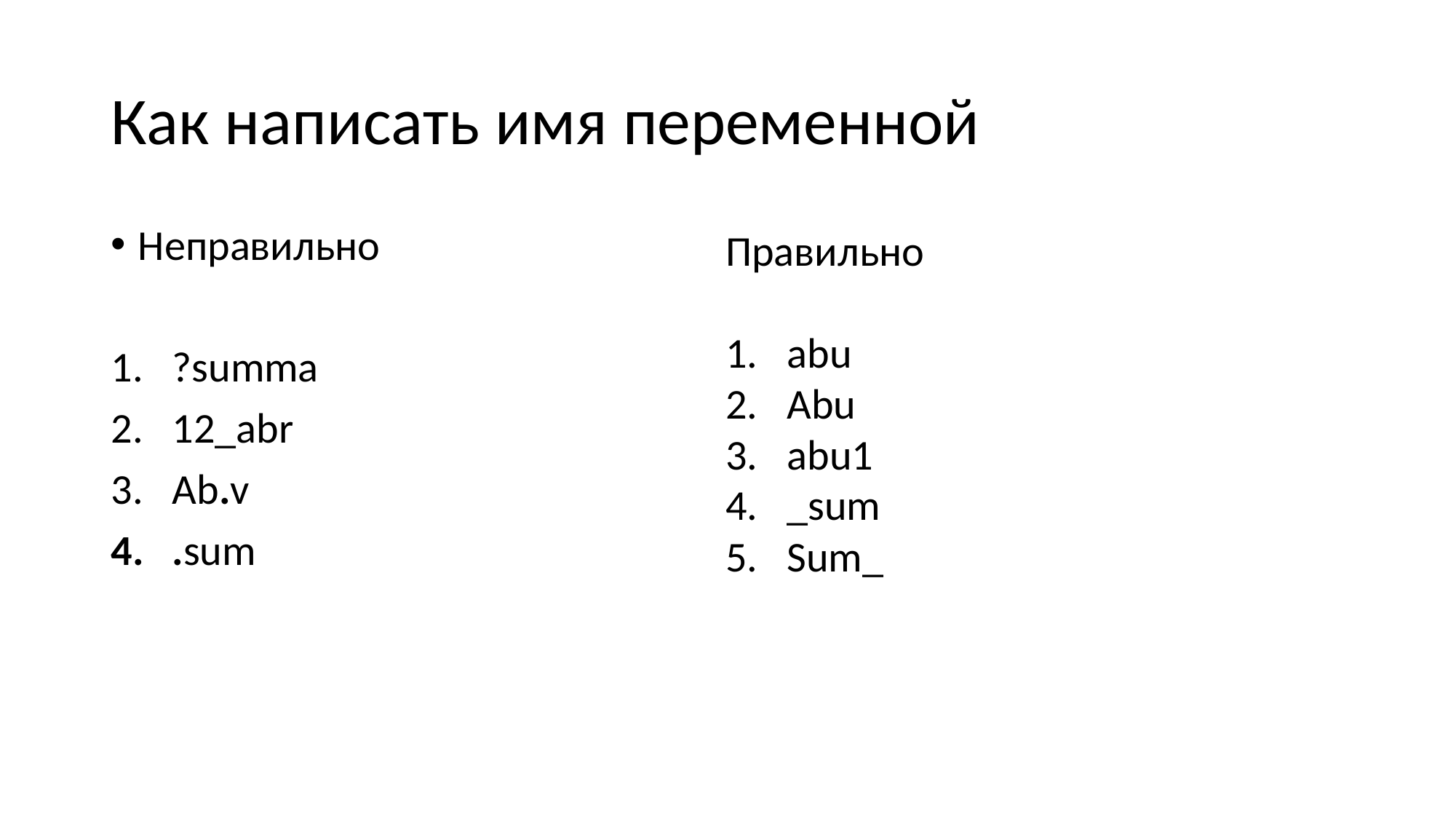

# Как написать имя переменной
Неправильно

?summa
12_abr
Ab.v
.sum
Правильно

abu
Abu
abu1
_sum
Sum_